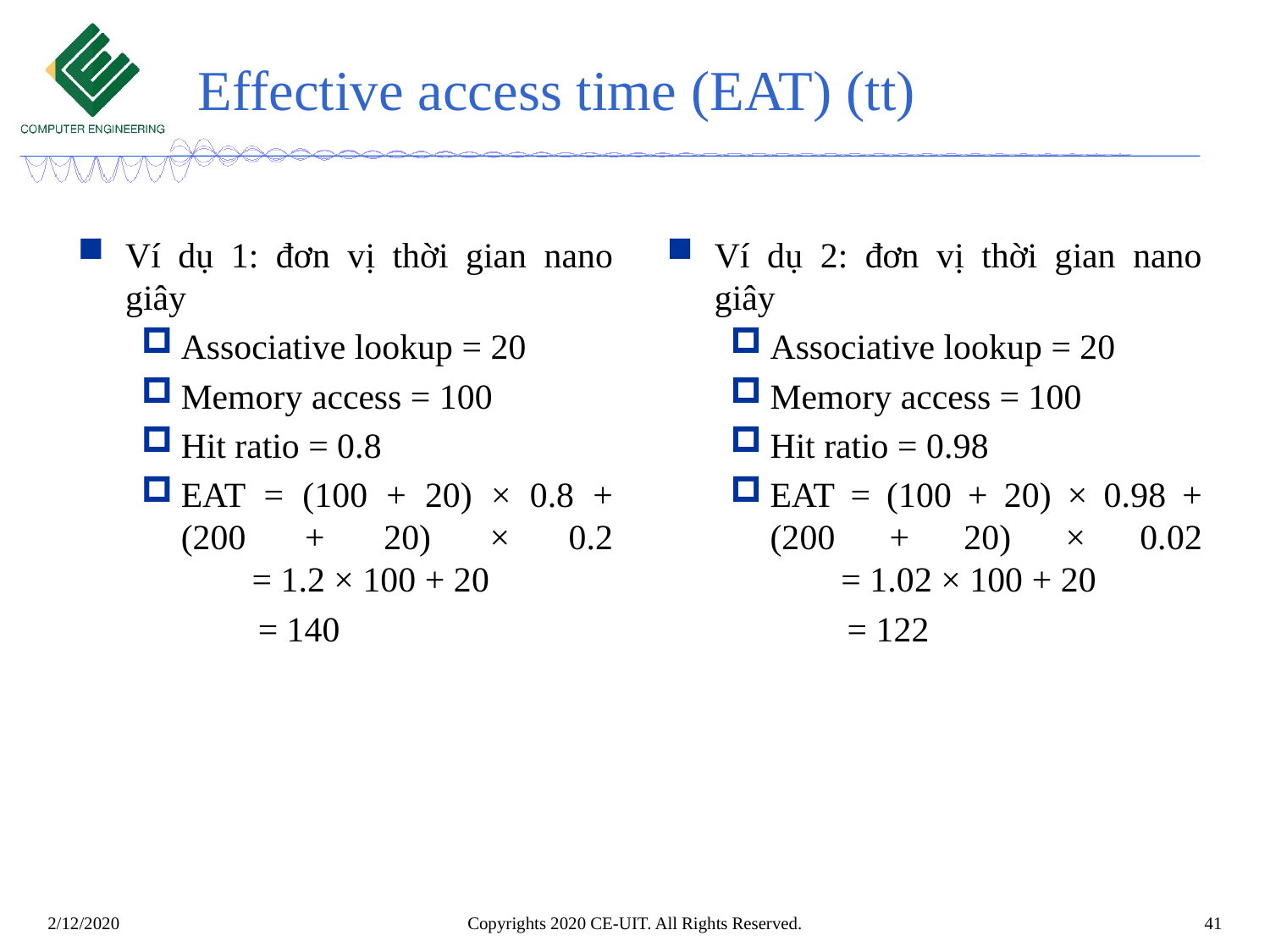

# Effective access time (EAT) (tt)
Ví dụ 1: đơn vị thời gian nano giây
Associative lookup = 20
Memory access = 100
Hit ratio = 0.8
EAT = (100 + 20) × 0.8 + (200 + 20) × 0.2
        = 1.2 × 100 + 20
           	      = 140

Ví dụ 2: đơn vị thời gian nano giây
Associative lookup = 20
Memory access = 100
Hit ratio = 0.98
EAT = (100 + 20) × 0.98 + (200 + 20) × 0.02
        = 1.02 × 100 + 20
           	      = 122

Copyrights 2020 CE-UIT. All Rights Reserved.
41
2/12/2020